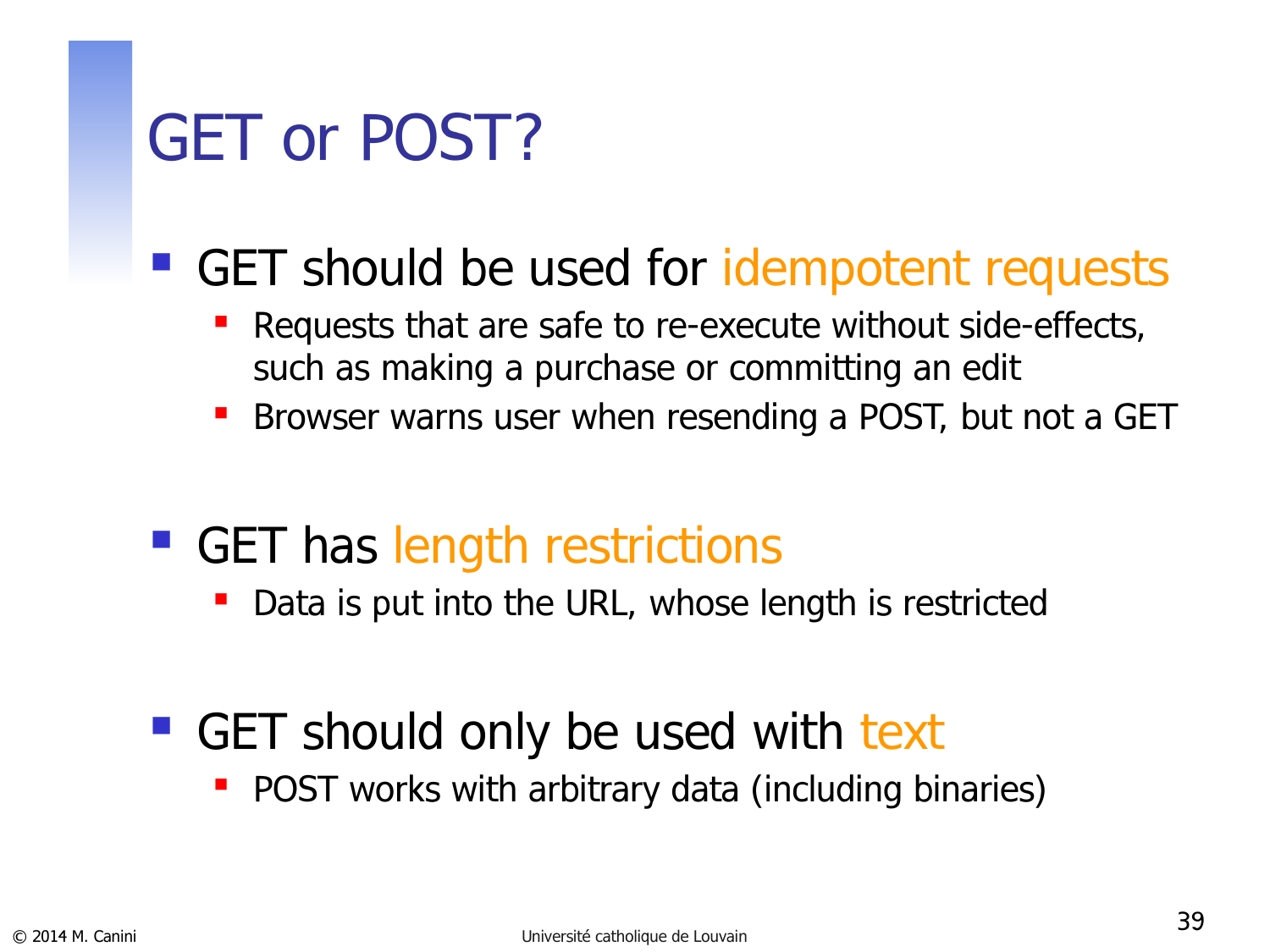

# GET or POST?
GET should be used for idempotent requests
Requests that are safe to re-execute without side-effects, such as making a purchase or committing an edit
Browser warns user when resending a POST, but not a GET

GET has length restrictions
Data is put into the URL, whose length is restricted

GET should only be used with text
POST works with arbitrary data (including binaries)

39
Université catholique de Louvain